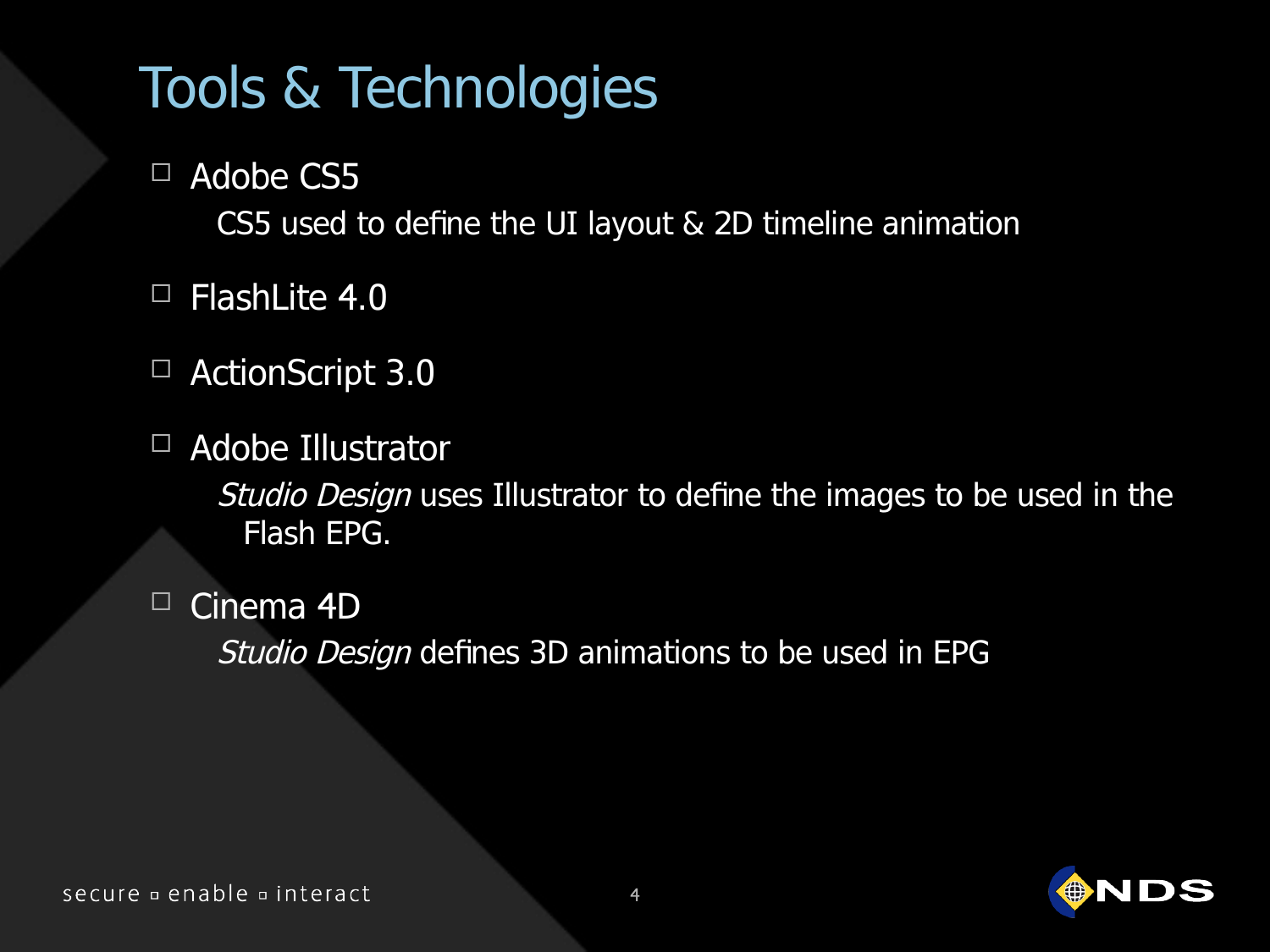

# Tools & Technologies
Adobe CS5
CS5 used to define the UI layout & 2D timeline animation

FlashLite 4.0

ActionScript 3.0

Adobe Illustrator
Studio Design uses Illustrator to define the images to be used in the Flash EPG.

Cinema 4D
Studio Design defines 3D animations to be used in EPG

4